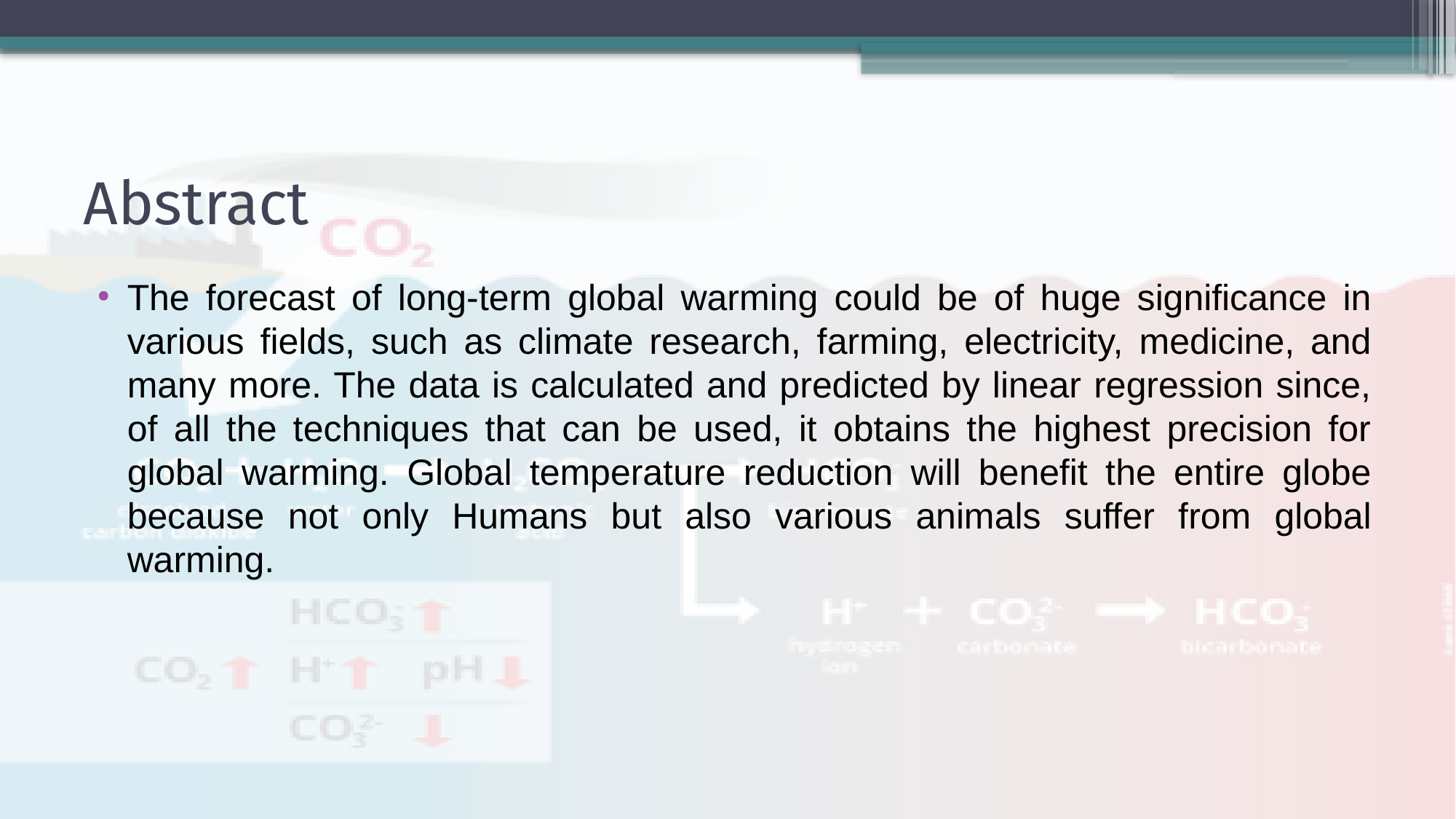

# Abstract
The forecast of long-term global warming could be of huge significance in various fields, such as climate research, farming, electricity, medicine, and many more. The data is calculated and predicted by linear regression since, of all the techniques that can be used, it obtains the highest precision for global warming. Global temperature reduction will benefit the entire globe because not only Humans but also various animals suffer from global warming.